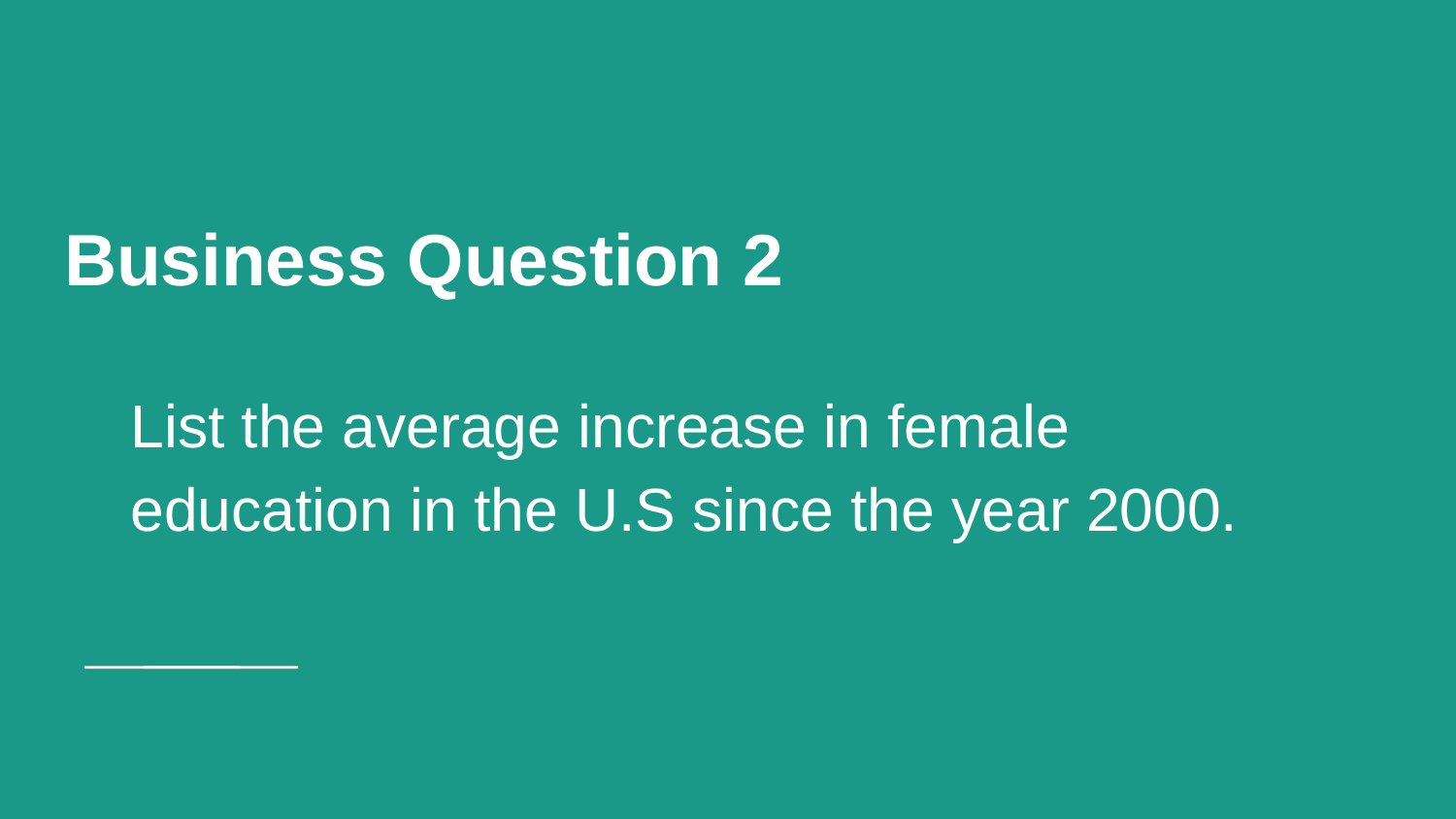

# Business Question 2
List the average increase in female education in the U.S since the year 2000.